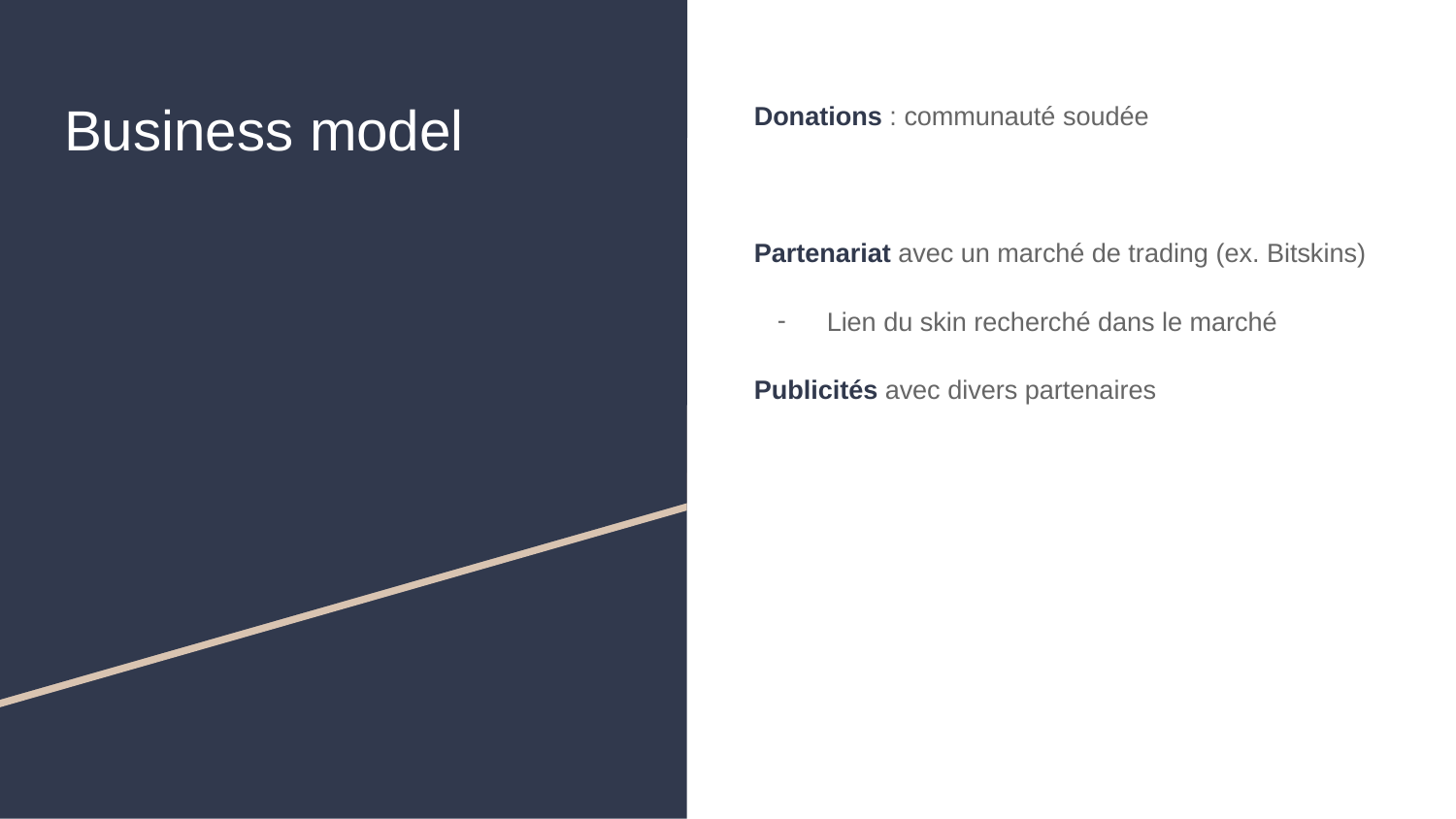

# Business model
Donations : communauté soudée

Partenariat avec un marché de trading (ex. Bitskins)
Lien du skin recherché dans le marché
Publicités avec divers partenaires